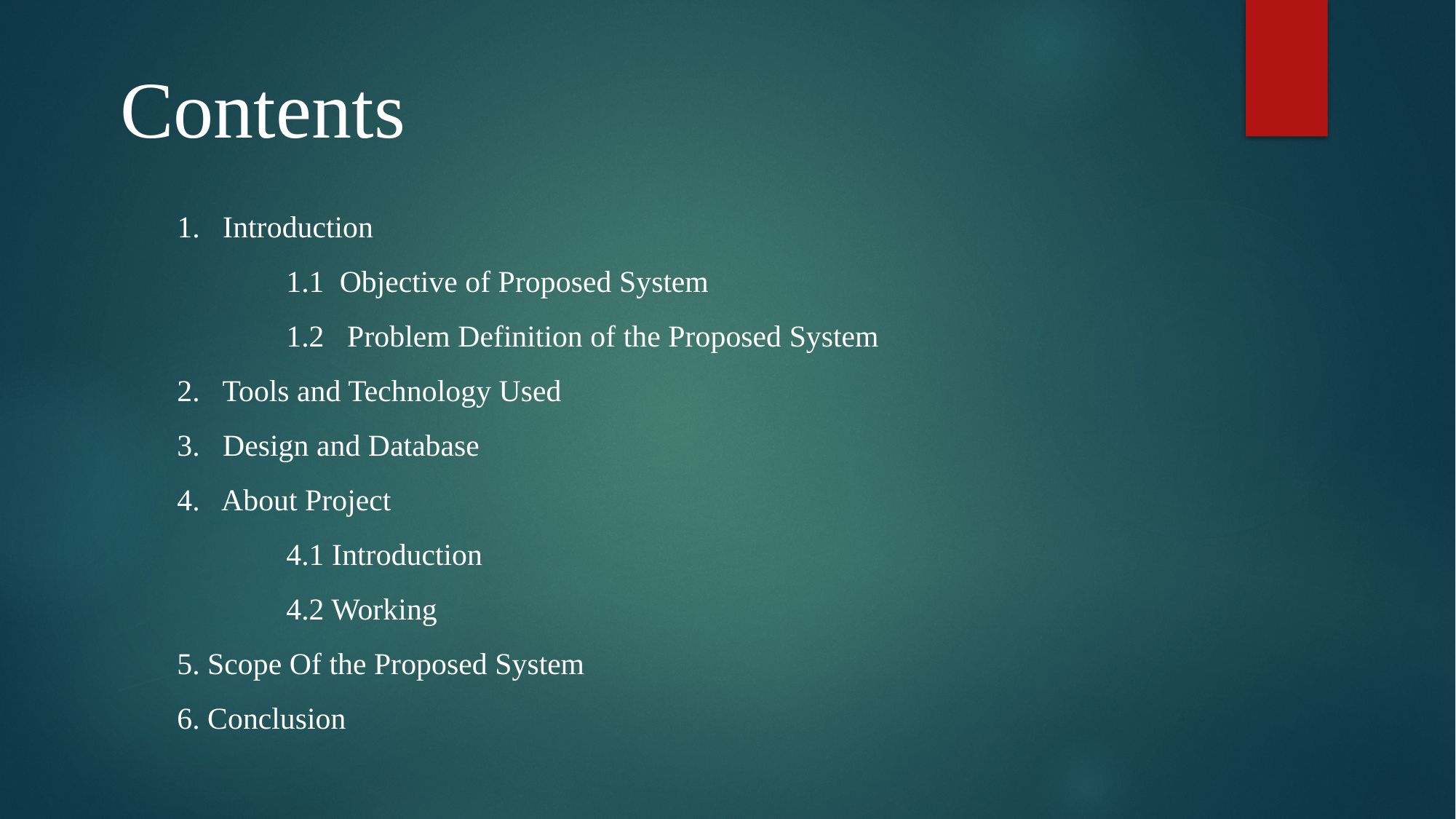

Contents

1.   Introduction
	1.1  Objective of Proposed System
	1.2   Problem Definition of the Proposed System
2.   Tools and Technology Used
3.   Design and Database
4.   About Project
	4.1 Introduction
	4.2 Working
5. Scope Of the Proposed System
6. Conclusion